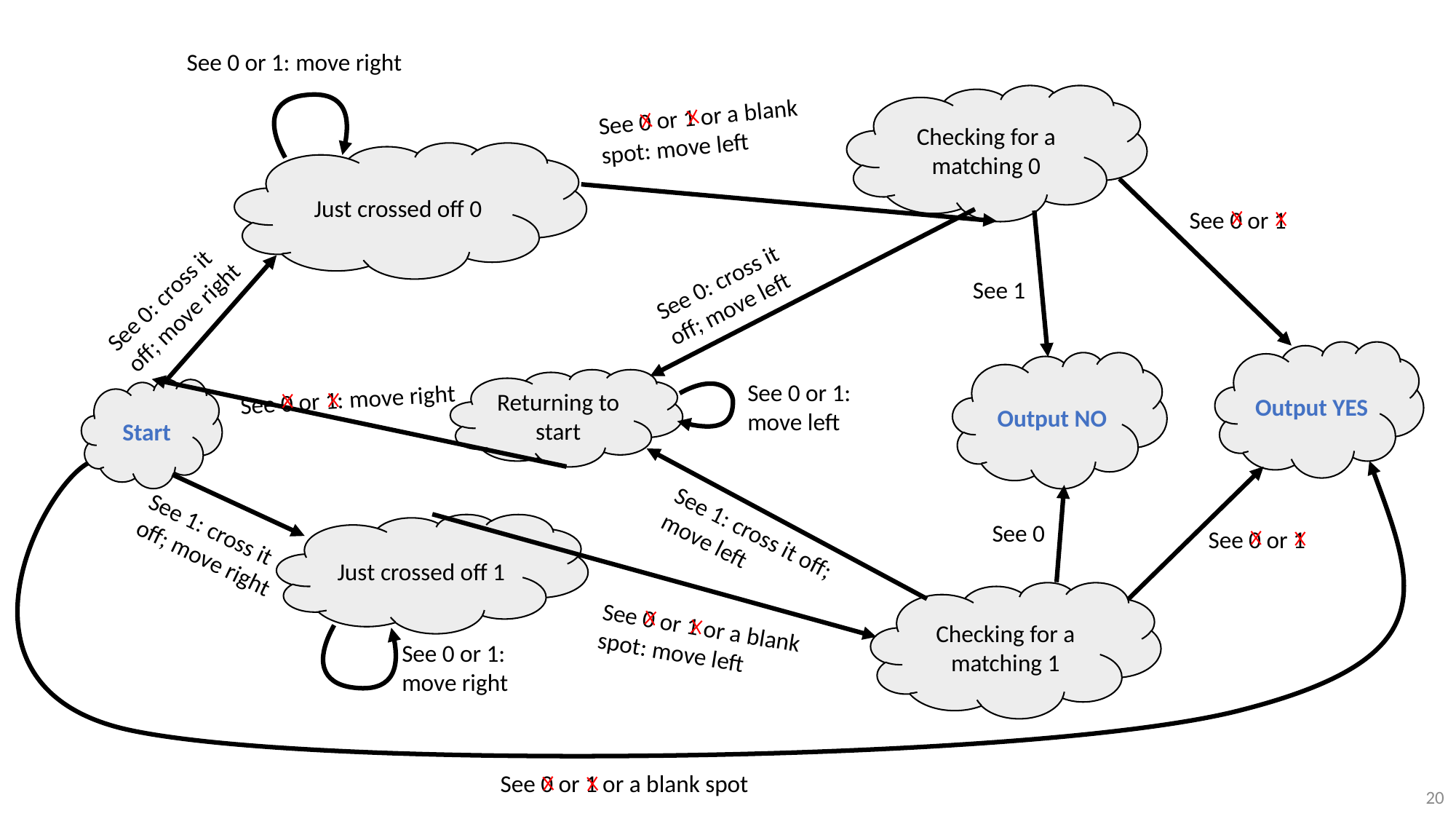

See 0 or 1: move right
Checking for a matching 0
See 0 or 1 or a blank
spot: move left

Just crossed off 0
See 0 or 1
See 0: cross it
off; move right
See 0: cross it off; move left
See 1
Output YES
Output NO
Returning to start
See 0 or 1:
move left

See 0 or 1: move right
Start

See 1: cross it off; move left
See 0
Just crossed off 1
See 1: cross it
off; move right
See 0 or 1
Checking for a matching 1
See 0 or 1 or a blank
spot: move left

See 0 or 1:
move right
See 0 or 1 or a blank spot
20